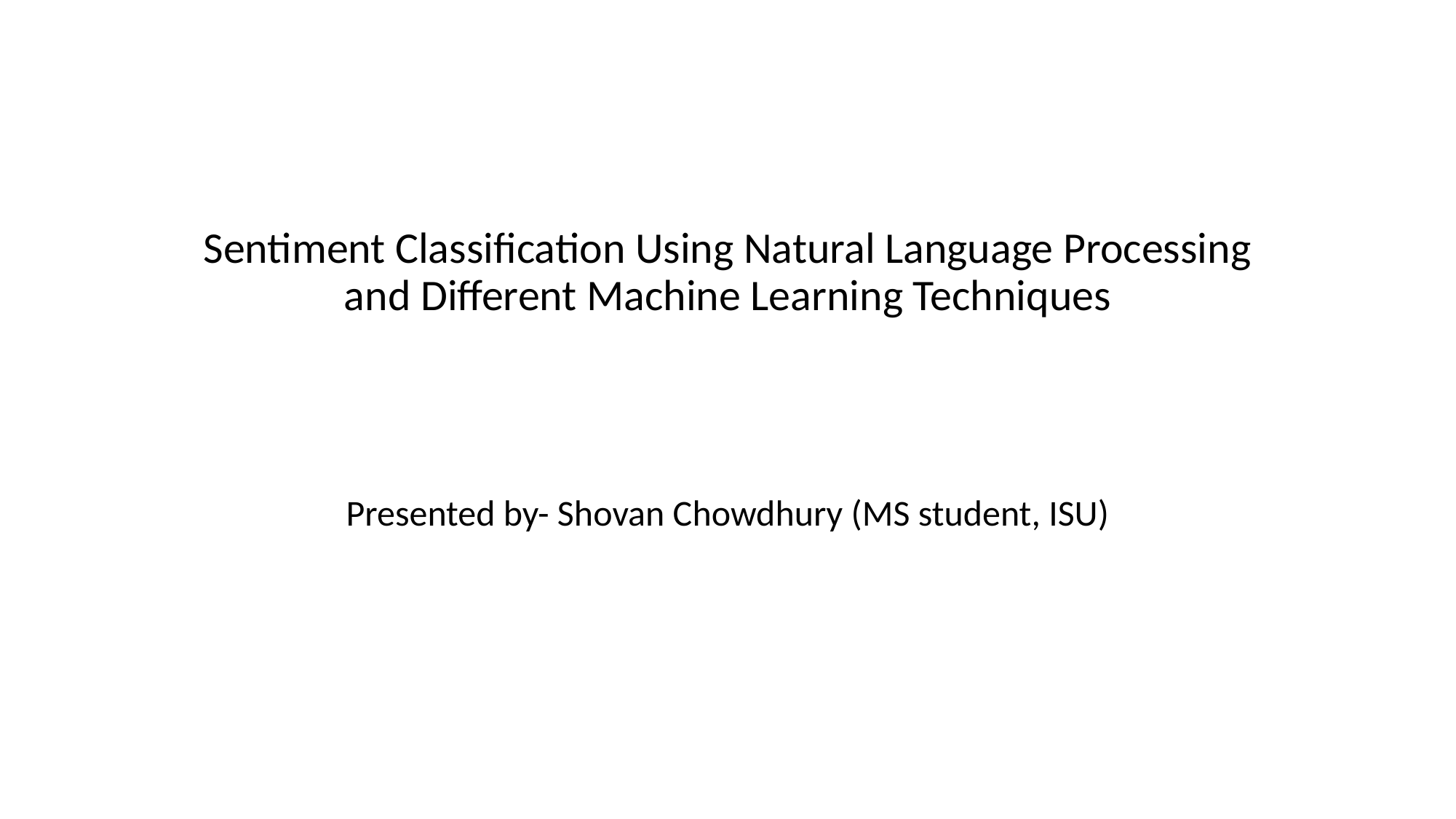

# Sentiment Classification Using Natural Language Processing and Different Machine Learning Techniques

Presented by- Shovan Chowdhury (MS student, ISU)